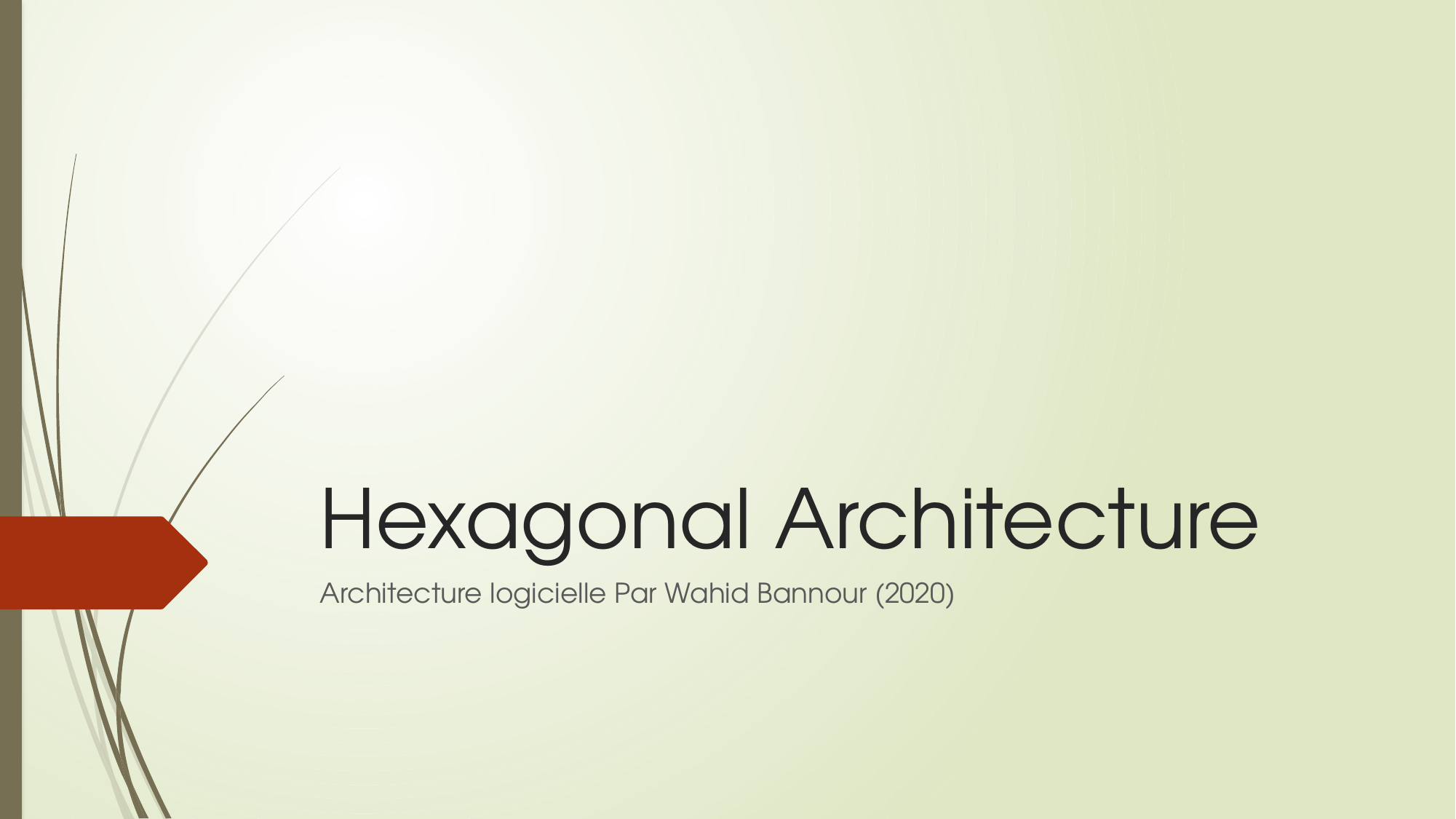

# Hexagonal Architecture
Architecture logicielle Par Wahid Bannour (2020)